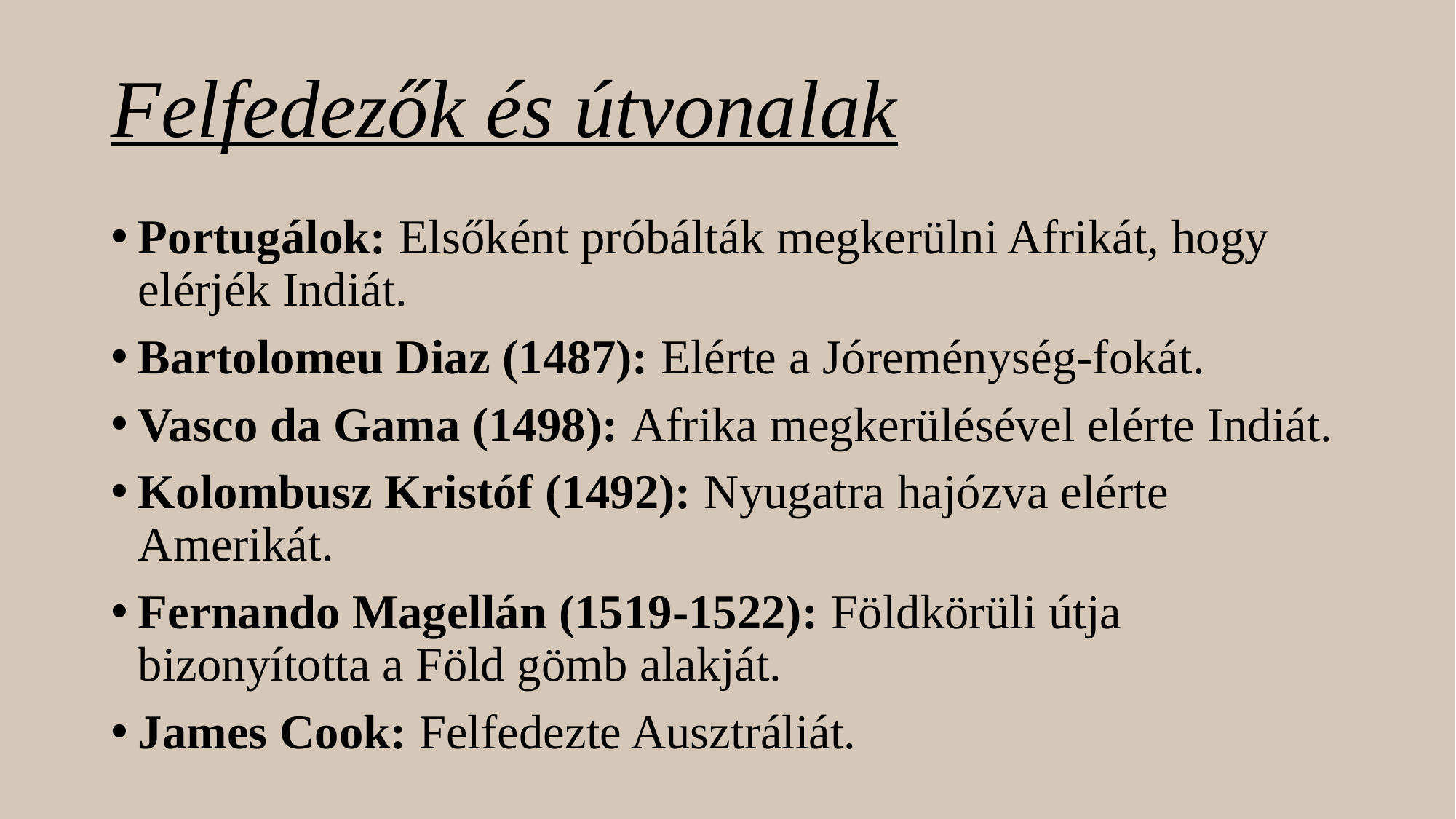

# Felfedezők és útvonalak
Portugálok: Elsőként próbálták megkerülni Afrikát, hogy elérjék Indiát.
Bartolomeu Diaz (1487): Elérte a Jóreménység-fokát.
Vasco da Gama (1498): Afrika megkerülésével elérte Indiát.
Kolombusz Kristóf (1492): Nyugatra hajózva elérte Amerikát.
Fernando Magellán (1519-1522): Földkörüli útja bizonyította a Föld gömb alakját.
James Cook: Felfedezte Ausztráliát.